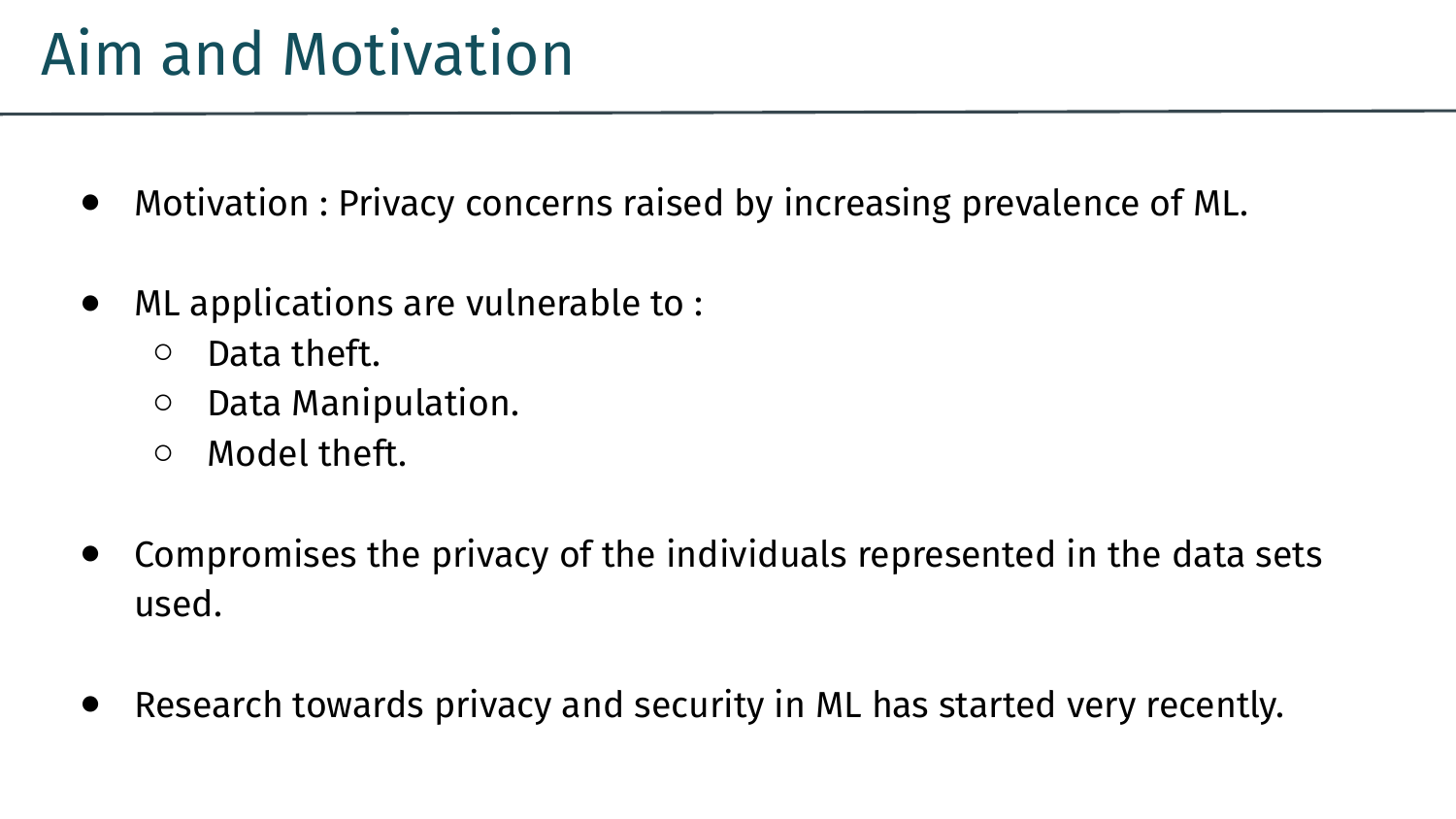

Aim and Motivation
Motivation : Privacy concerns raised by increasing prevalence of ML.

ML applications are vulnerable to :
Data theft.
Data Manipulation.
Model theft.

Compromises the privacy of the individuals represented in the data sets used.

Research towards privacy and security in ML has started very recently.